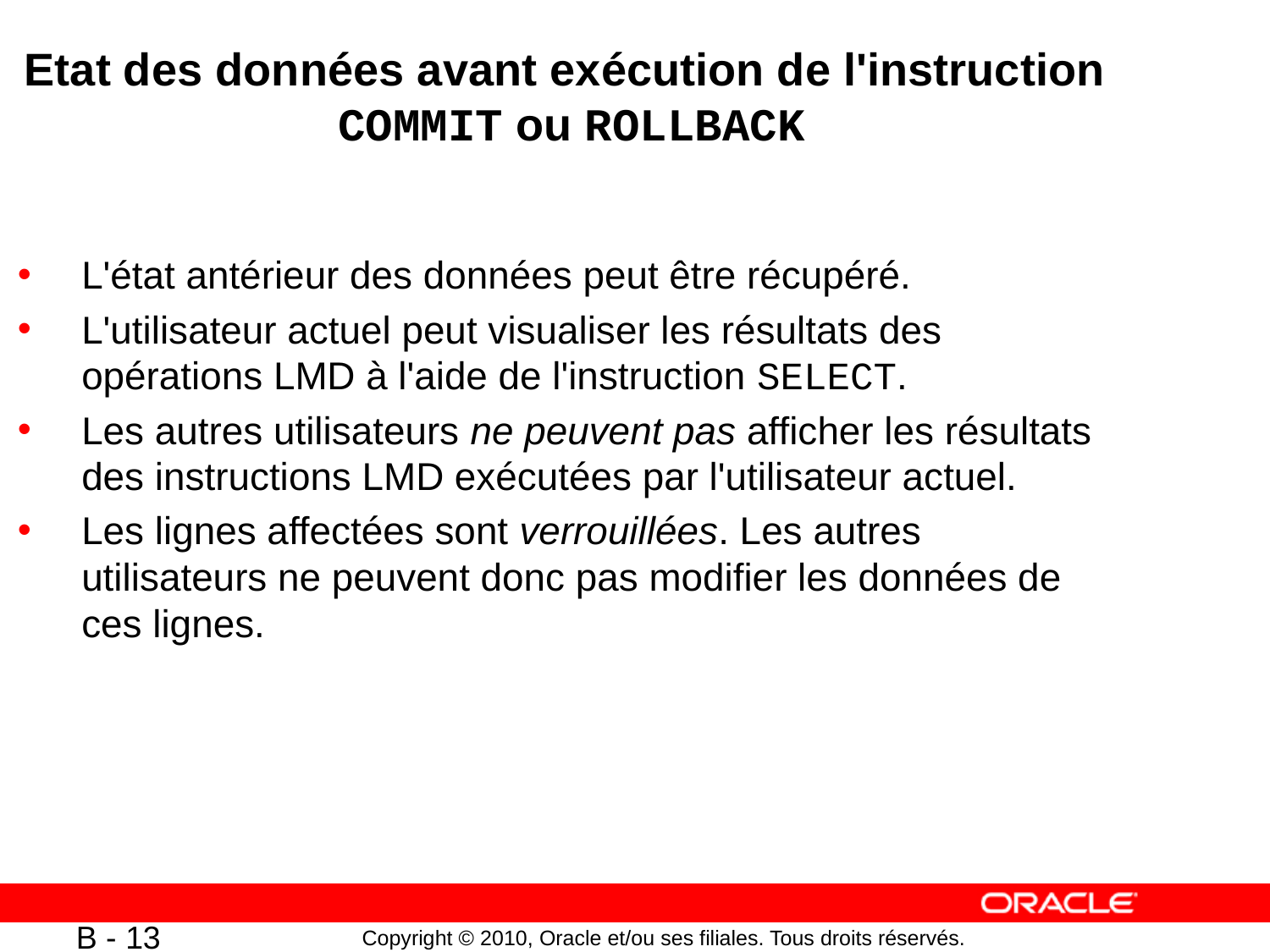

Etat des données avant exécution de l'instruction  COMMIT ou ROLLBACK
L'état antérieur des données peut être récupéré.
L'utilisateur actuel peut visualiser les résultats des opérations LMD à l'aide de l'instruction SELECT.
Les autres utilisateurs ne peuvent pas afficher les résultats des instructions LMD exécutées par l'utilisateur actuel.
Les lignes affectées sont verrouillées. Les autres utilisateurs ne peuvent donc pas modifier les données de ces lignes.